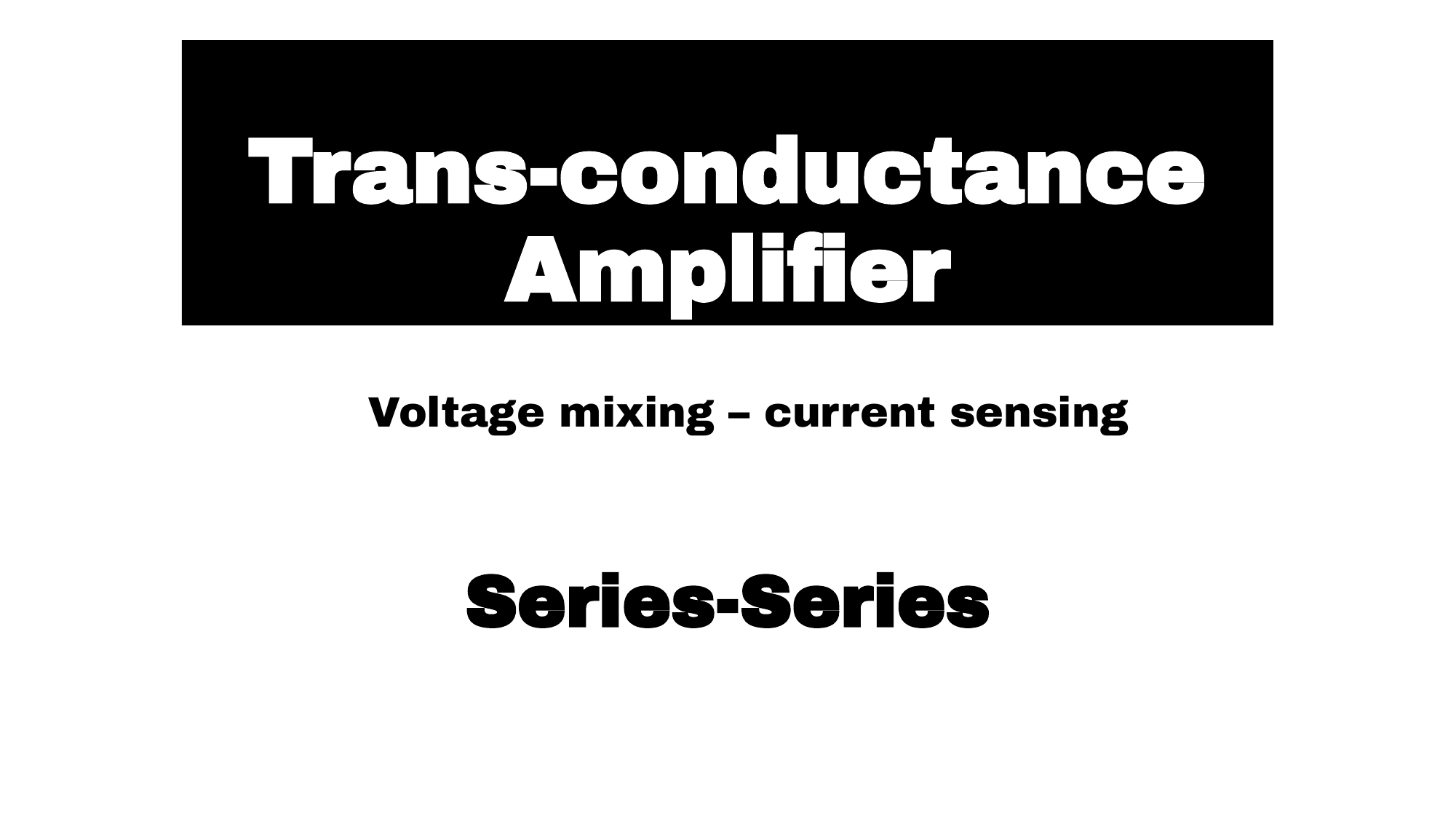

# Trans-conductance Amplifier
Voltage mixing – current sensing
Series-Series